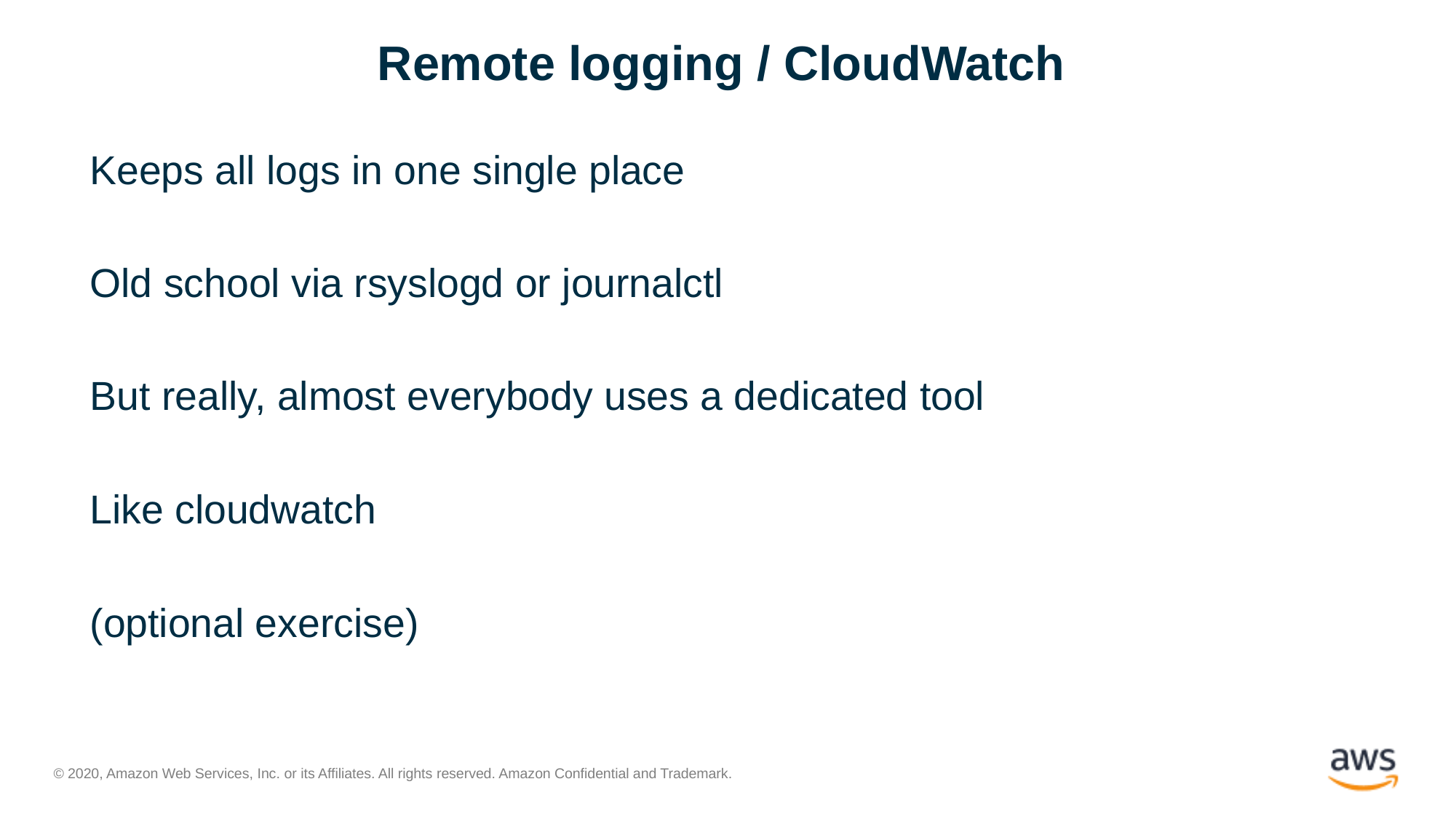

# Remote logging / CloudWatch
Keeps all logs in one single place

Old school via rsyslogd or journalctl

But really, almost everybody uses a dedicated tool

Like cloudwatch

(optional exercise)